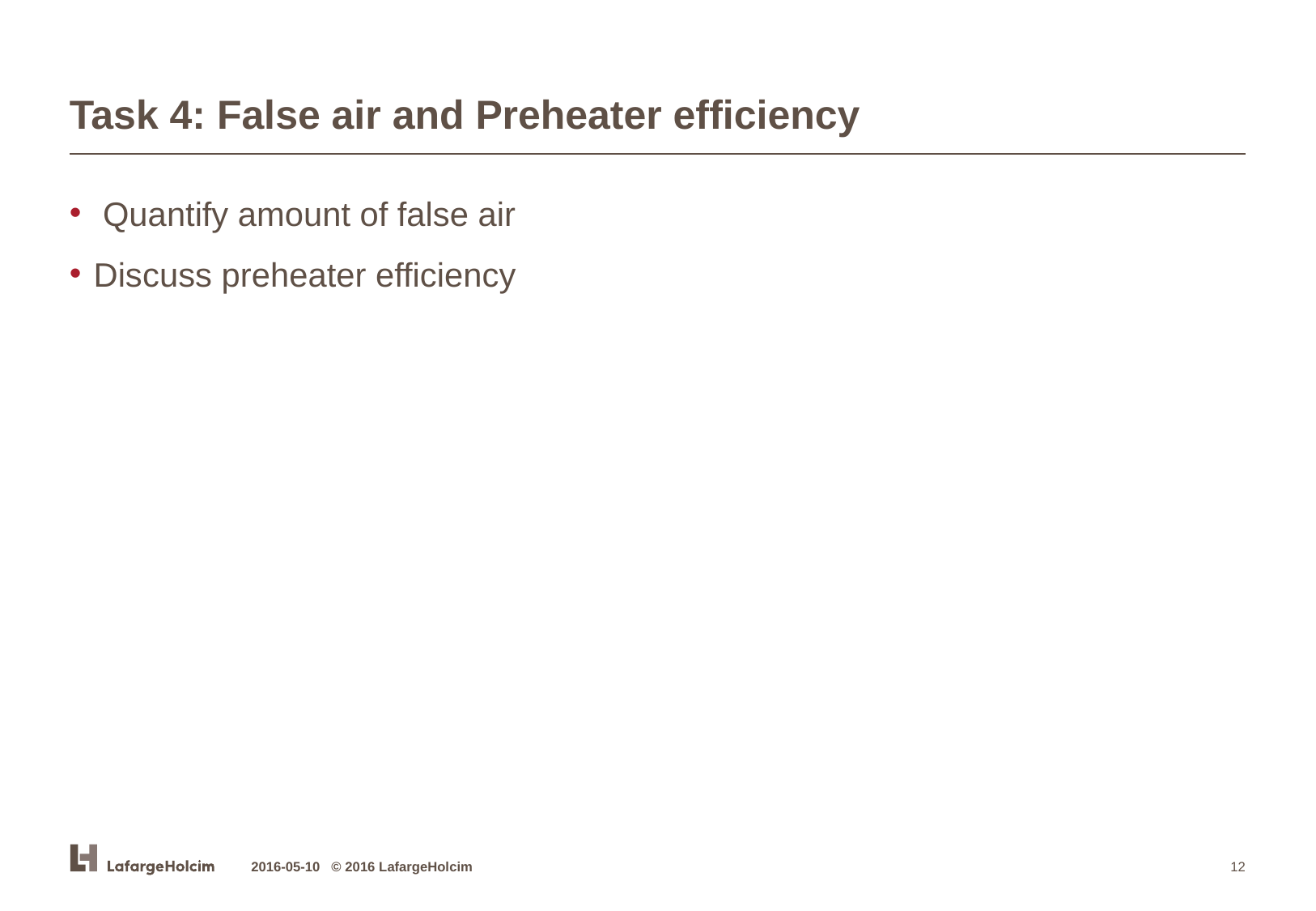

# Task 4: False air and Preheater efficiency
 Quantify amount of false air
Discuss preheater efficiency

2016-05-10   © 2016 LafargeHolcim
12